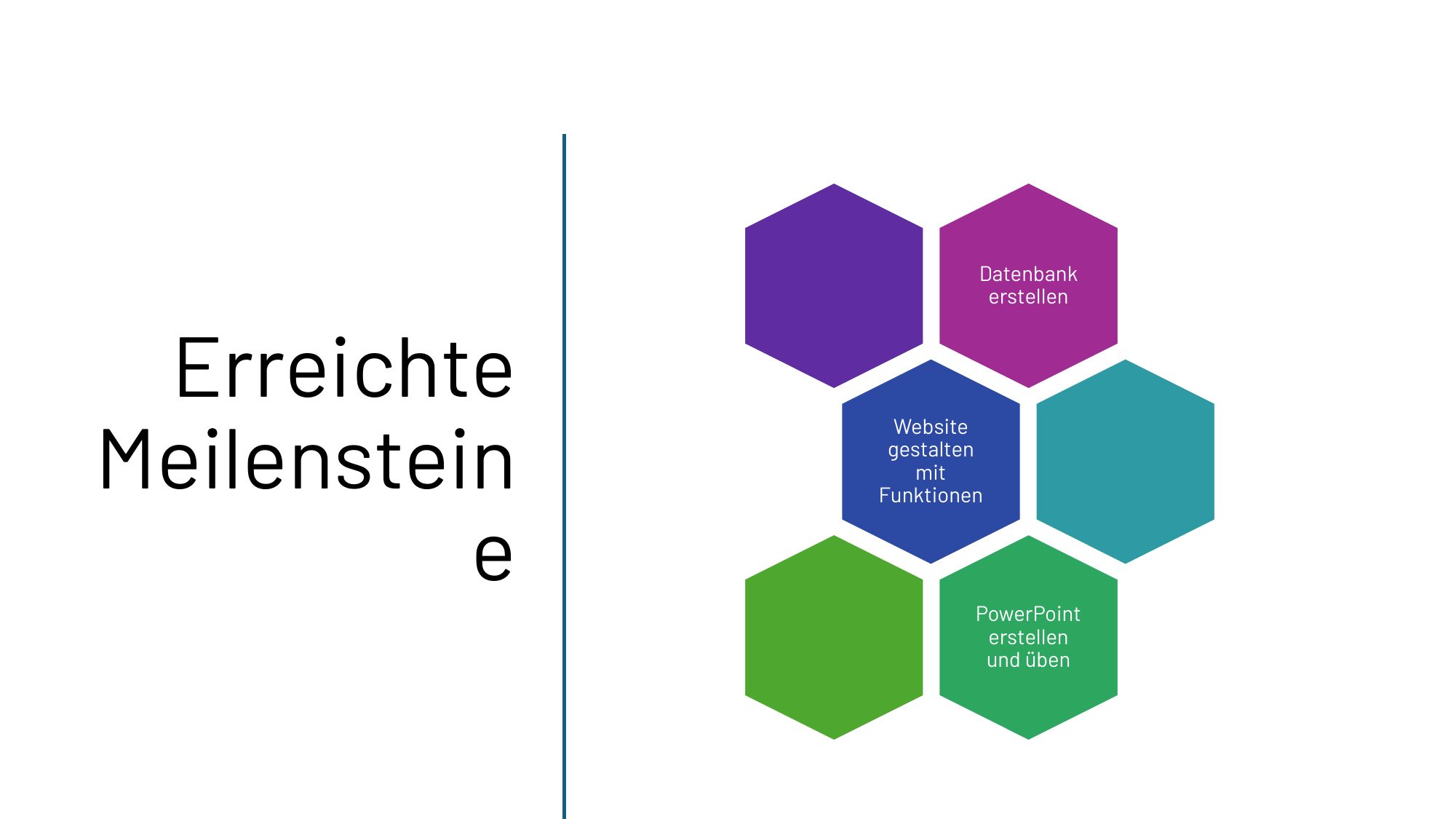

# Erreichte Meilensteine
Datenbank erstellen

Website gestalten mit Funktionen

PowerPoint erstellen und üben